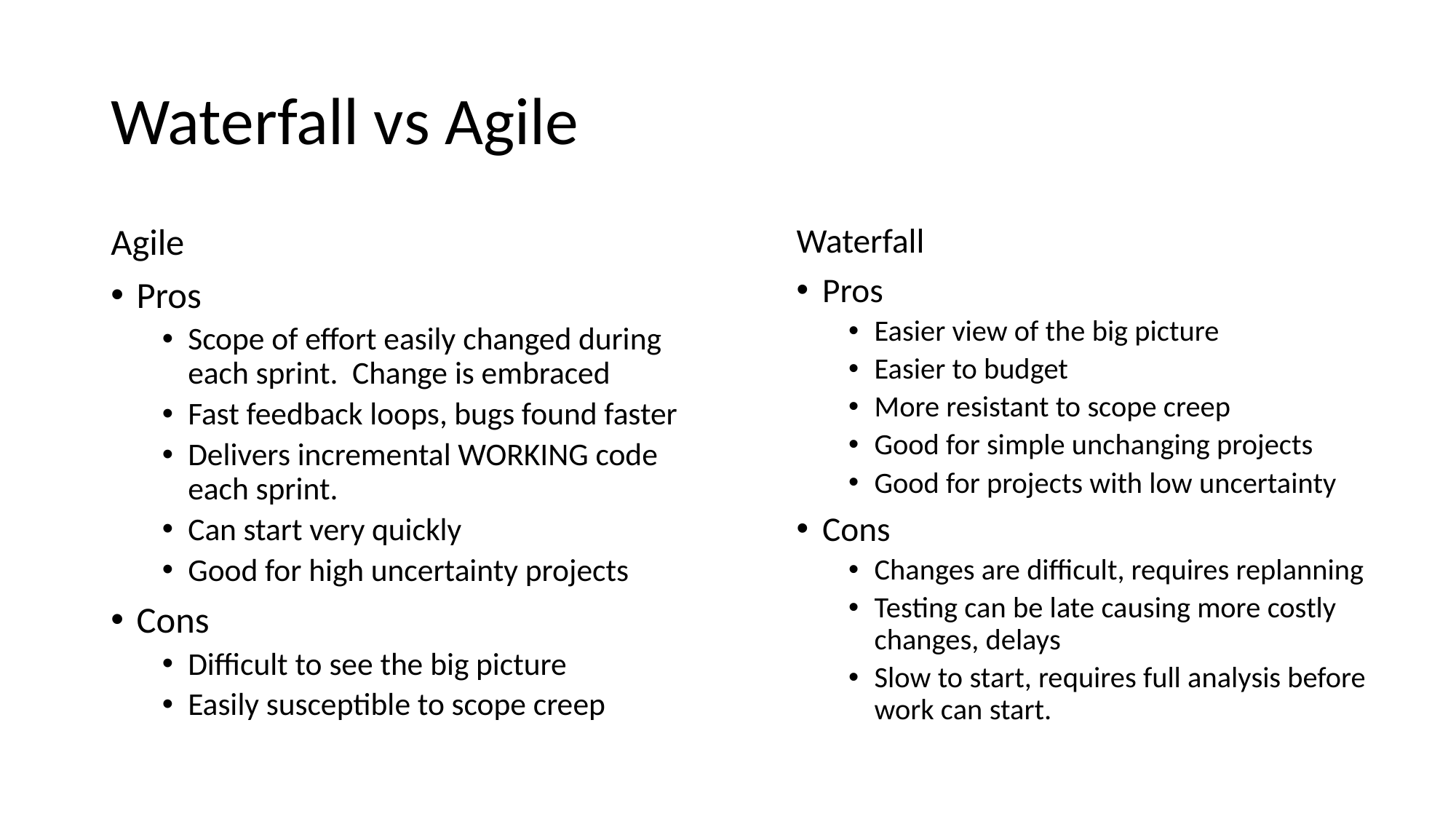

# Waterfall vs Agile
Agile
Pros
Scope of effort easily changed during each sprint.  Change is embraced
Fast feedback loops, bugs found faster
Delivers incremental WORKING code each sprint.
Can start very quickly
Good for high uncertainty projects
Cons
Difficult to see the big picture
Easily susceptible to scope creep
Waterfall
Pros
Easier view of the big picture
Easier to budget
More resistant to scope creep
Good for simple unchanging projects
Good for projects with low uncertainty
Cons
Changes are difficult, requires replanning
Testing can be late causing more costly changes, delays
Slow to start, requires full analysis before work can start.